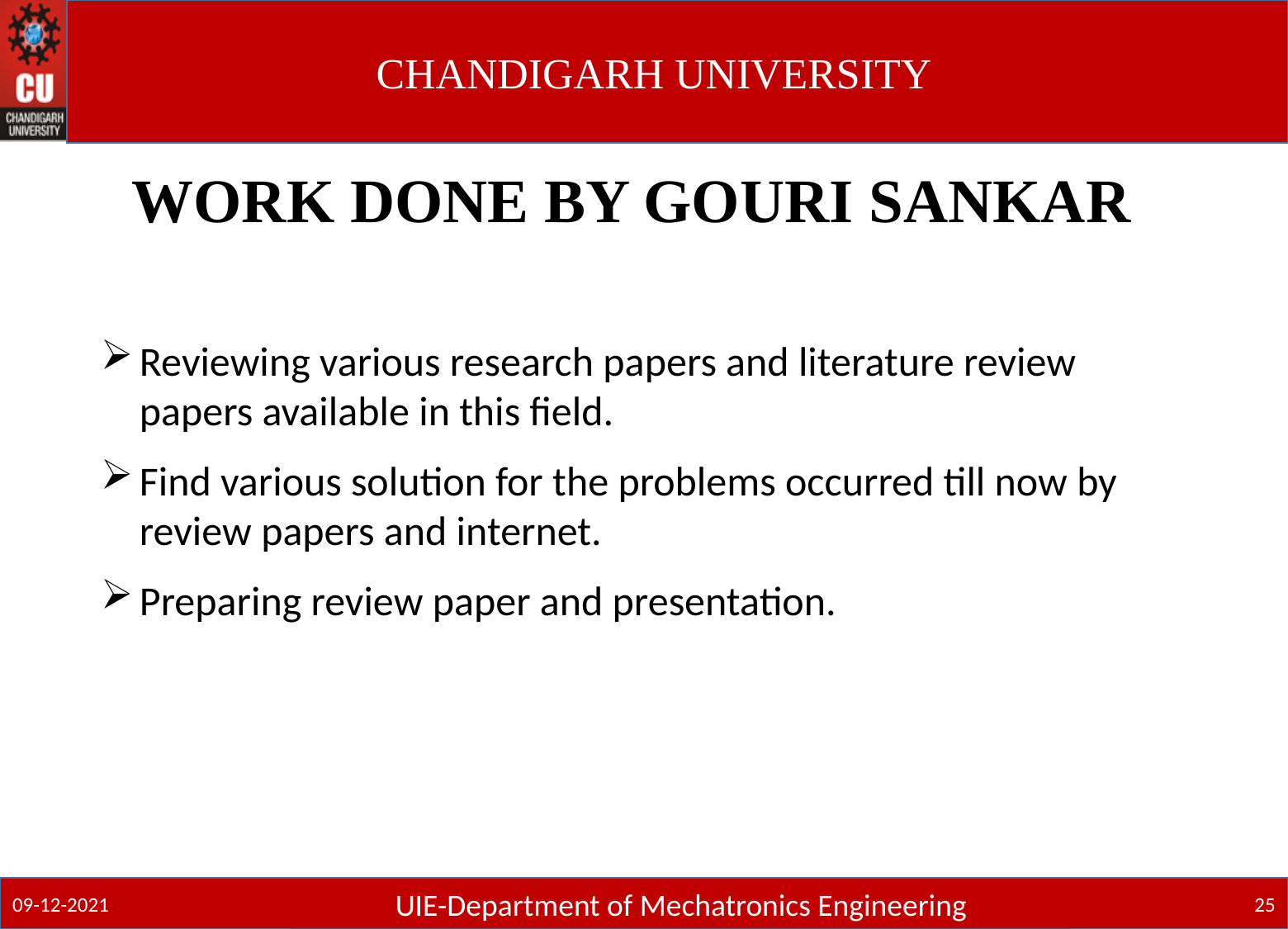

# WORK DONE BY GOURI SANKAR
Reviewing various research papers and literature review papers available in this field.

Find various solution for the problems occurred till now by review papers and internet.

Preparing review paper and presentation.

UIE-Department of Mechatronics Engineering
25
09-12-2021